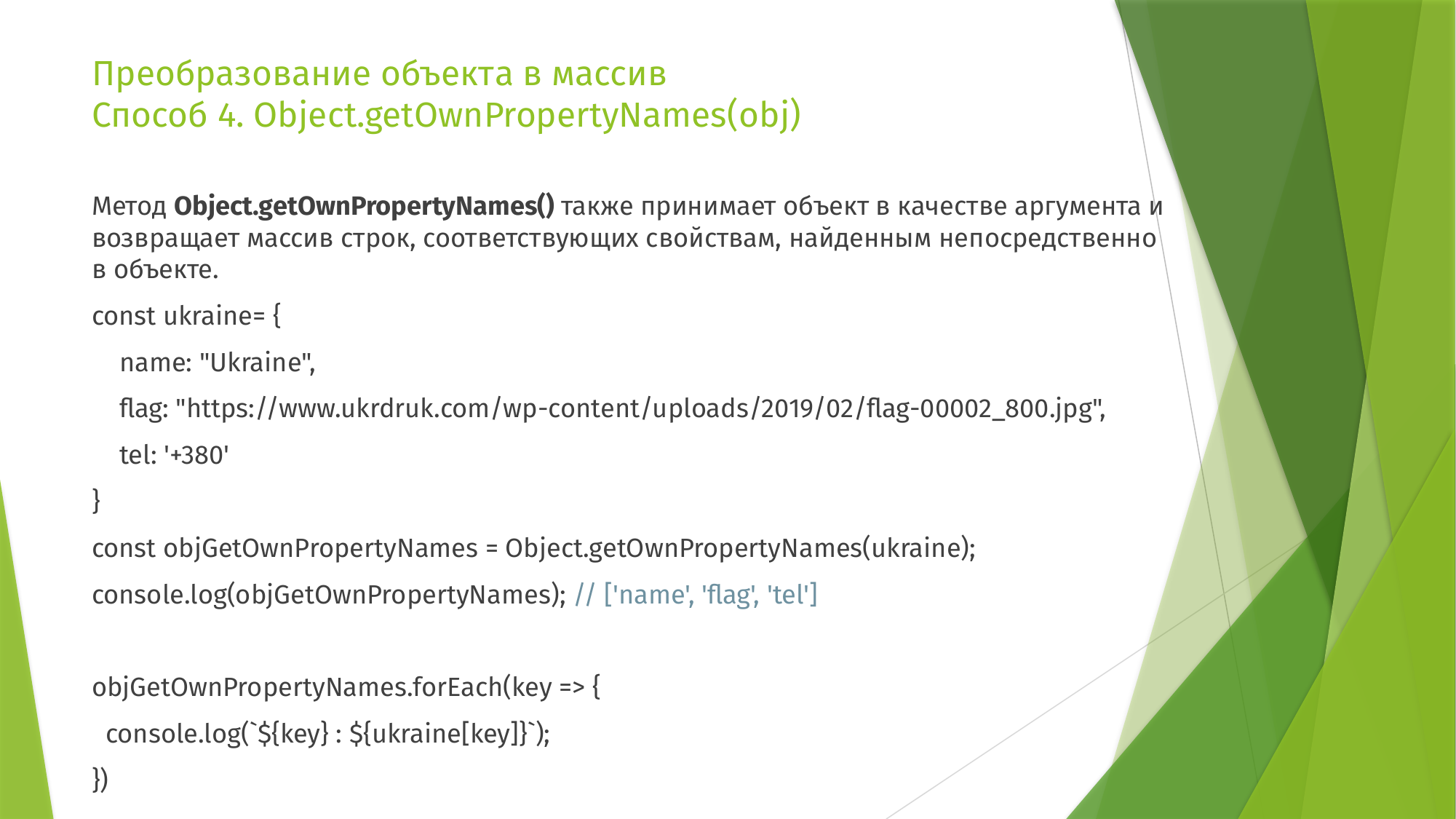

# Преобразование объекта в массив Способ 4. Object.getOwnPropertyNames(obj)
Метод Object.getOwnPropertyNames() также принимает объект в качестве аргумента и возвращает массив строк, соответствующих свойствам, найденным непосредственно в объекте.
const ukraine= {
    name: "Ukraine",
    flag: "https://www.ukrdruk.com/wp-content/uploads/2019/02/flag-00002_800.jpg",
    tel: '+380'
}
const objGetOwnPropertyNames = Object.getOwnPropertyNames(ukraine);
console.log(objGetOwnPropertyNames); // ['name', 'flag', 'tel']

objGetOwnPropertyNames.forEach(key => {
  console.log(`${key} : ${ukraine[key]}`);
})